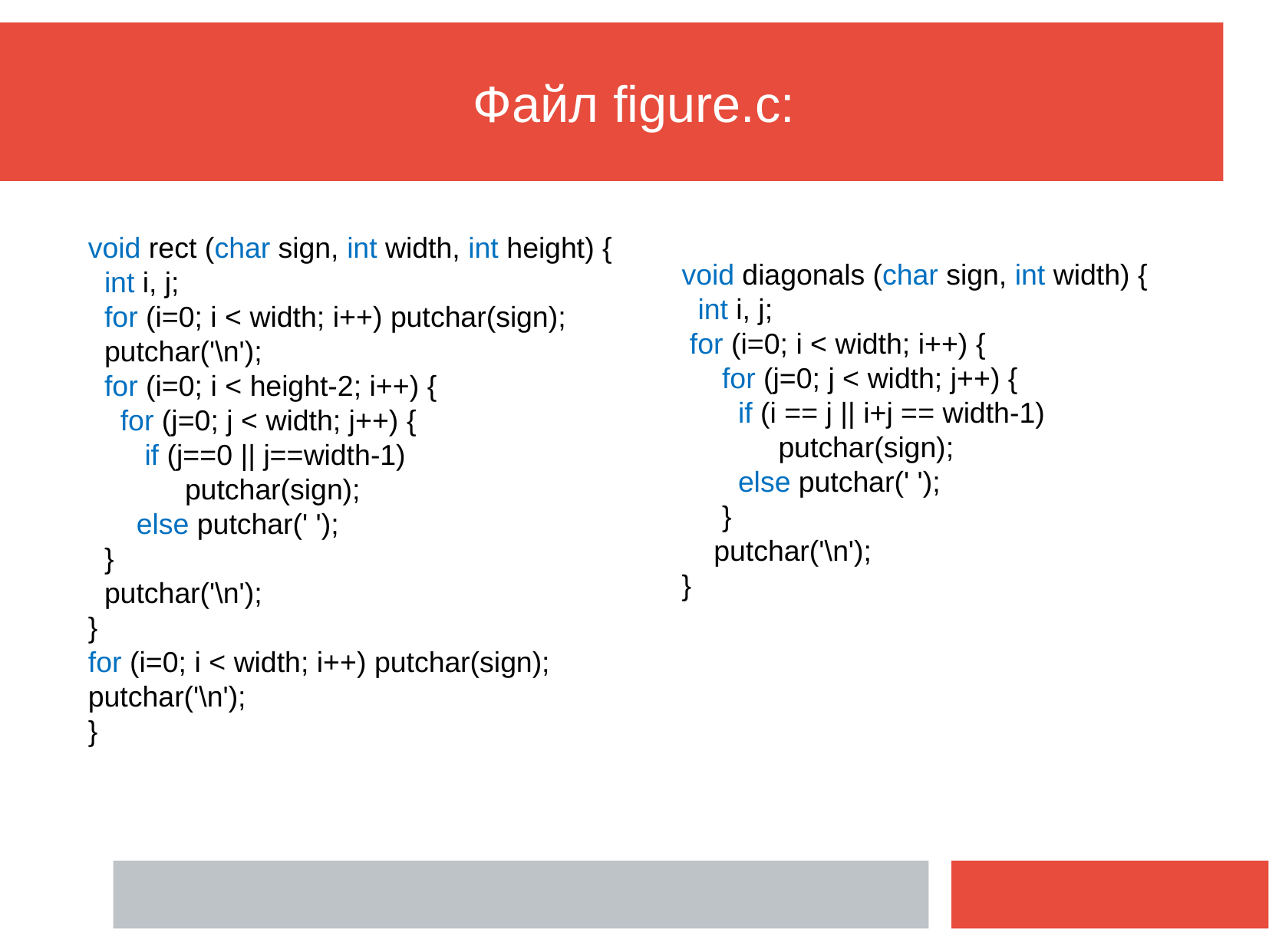

# Файл figure.c:
void rect (char sign, int width, int height) {
  int i, j;
  for (i=0; i < width; i++) putchar(sign);
  putchar('\n');
  for (i=0; i < height-2; i++) {
    for (j=0; j < width; j++) {
       if (j==0 || j==width-1)
            putchar(sign);
      else putchar(' ');
  }
  putchar('\n');
}
for (i=0; i < width; i++) putchar(sign);
putchar('\n');
}
void diagonals (char sign, int width) {
  int i, j;
 for (i=0; i < width; i++) {
     for (j=0; j < width; j++) {
       if (i == j || i+j == width-1)
            putchar(sign);
       else putchar(' ');
     }
    putchar('\n');
}